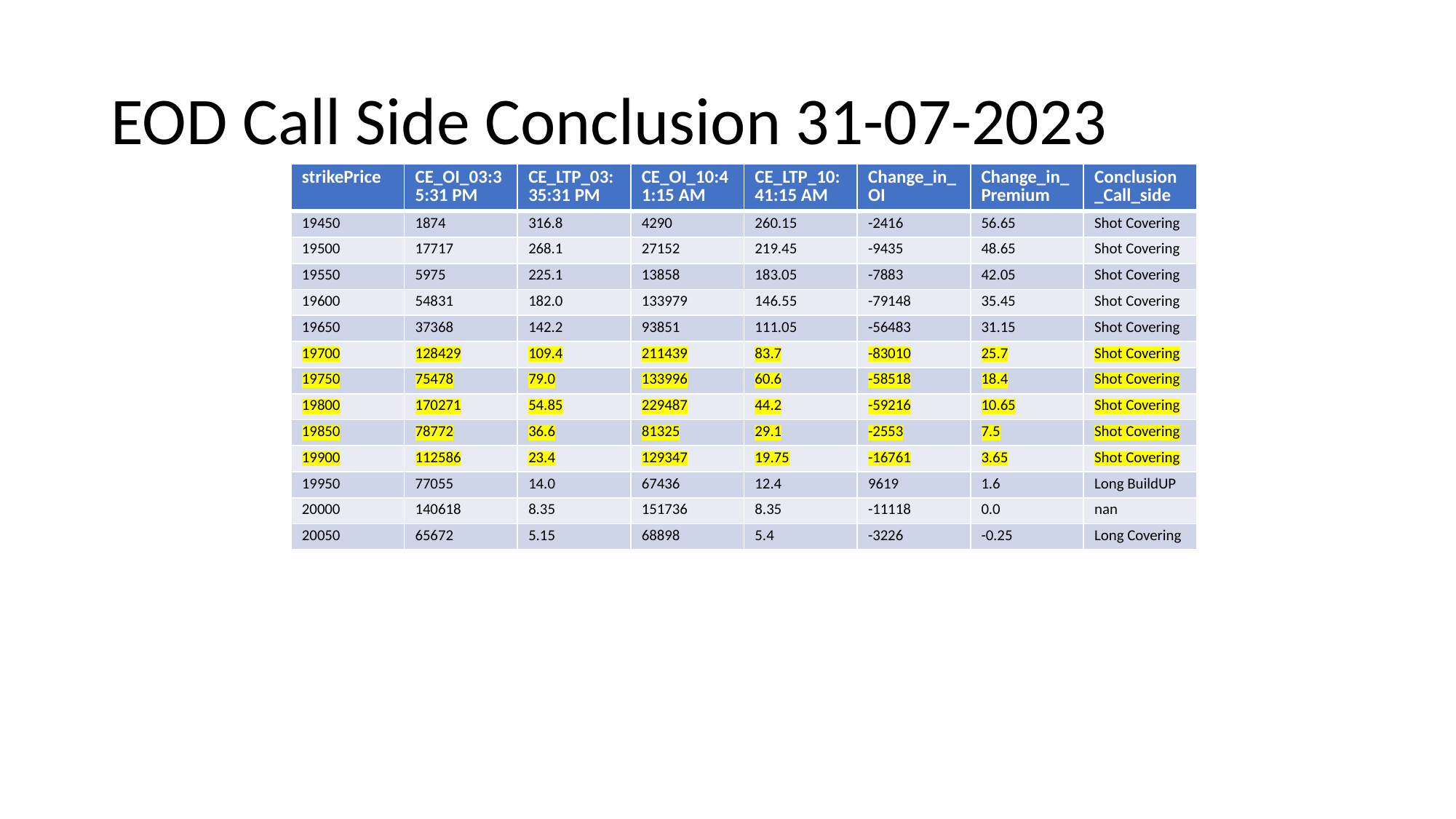

# EOD Call Side Conclusion 31-07-2023
| strikePrice | CE\_OI\_03:35:31 PM | CE\_LTP\_03:35:31 PM | CE\_OI\_10:41:15 AM | CE\_LTP\_10:41:15 AM | Change\_in\_OI | Change\_in\_Premium | Conclusion\_Call\_side |
| --- | --- | --- | --- | --- | --- | --- | --- |
| 19450 | 1874 | 316.8 | 4290 | 260.15 | -2416 | 56.65 | Shot Covering |
| 19500 | 17717 | 268.1 | 27152 | 219.45 | -9435 | 48.65 | Shot Covering |
| 19550 | 5975 | 225.1 | 13858 | 183.05 | -7883 | 42.05 | Shot Covering |
| 19600 | 54831 | 182.0 | 133979 | 146.55 | -79148 | 35.45 | Shot Covering |
| 19650 | 37368 | 142.2 | 93851 | 111.05 | -56483 | 31.15 | Shot Covering |
| 19700 | 128429 | 109.4 | 211439 | 83.7 | -83010 | 25.7 | Shot Covering |
| 19750 | 75478 | 79.0 | 133996 | 60.6 | -58518 | 18.4 | Shot Covering |
| 19800 | 170271 | 54.85 | 229487 | 44.2 | -59216 | 10.65 | Shot Covering |
| 19850 | 78772 | 36.6 | 81325 | 29.1 | -2553 | 7.5 | Shot Covering |
| 19900 | 112586 | 23.4 | 129347 | 19.75 | -16761 | 3.65 | Shot Covering |
| 19950 | 77055 | 14.0 | 67436 | 12.4 | 9619 | 1.6 | Long BuildUP |
| 20000 | 140618 | 8.35 | 151736 | 8.35 | -11118 | 0.0 | nan |
| 20050 | 65672 | 5.15 | 68898 | 5.4 | -3226 | -0.25 | Long Covering |